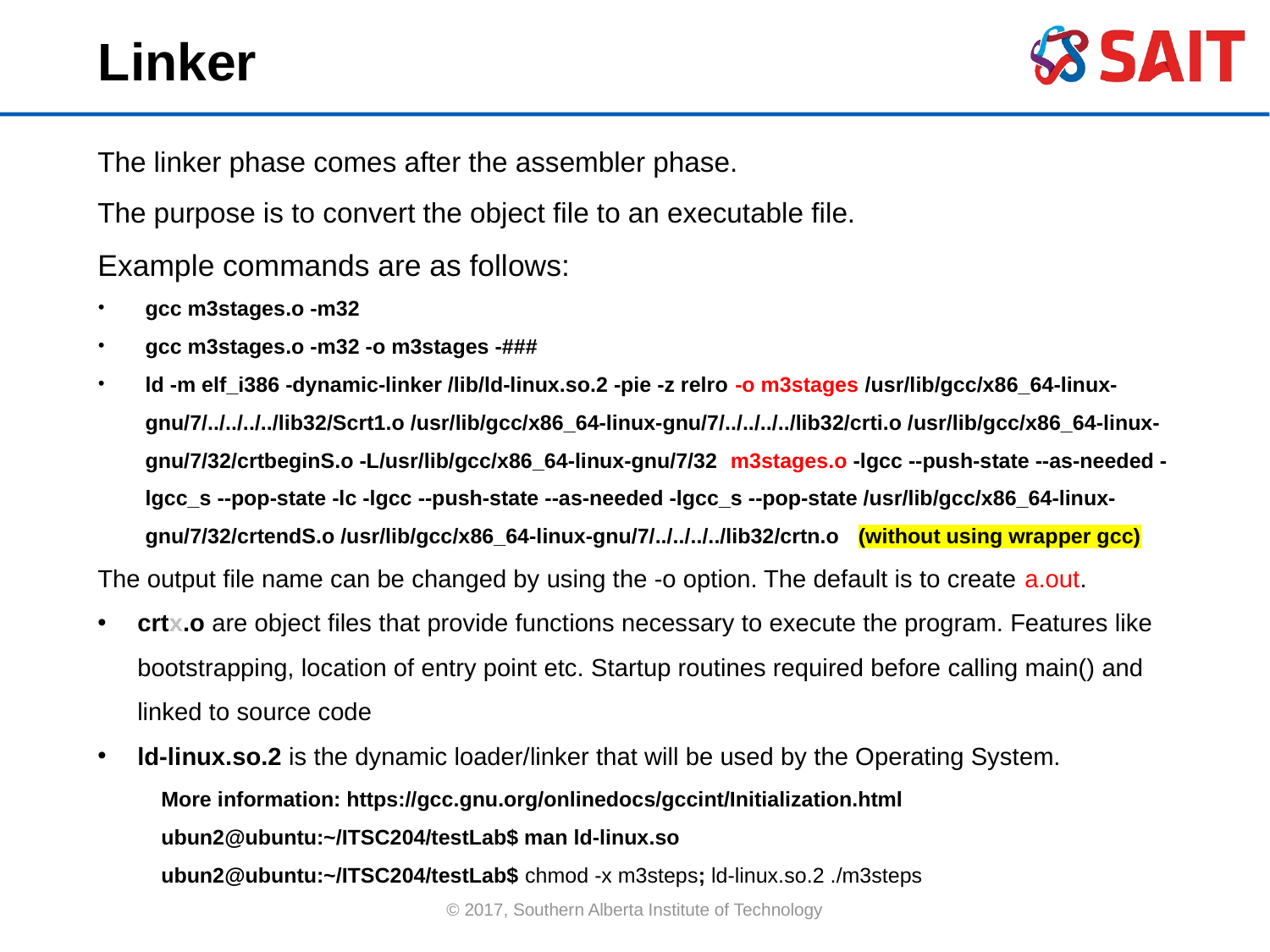

Linker
The linker phase comes after the assembler phase.
The purpose is to convert the object file to an executable file.
Example commands are as follows:
gcc m3stages.o -m32
gcc m3stages.o -m32 -o m3stages -###
ld -m elf_i386 -dynamic-linker /lib/ld-linux.so.2 -pie -z relro -o m3stages /usr/lib/gcc/x86_64-linux-gnu/7/../../../../lib32/Scrt1.o /usr/lib/gcc/x86_64-linux-gnu/7/../../../../lib32/crti.o /usr/lib/gcc/x86_64-linux-gnu/7/32/crtbeginS.o -L/usr/lib/gcc/x86_64-linux-gnu/7/32  m3stages.o -lgcc --push-state --as-needed -lgcc_s --pop-state -lc -lgcc --push-state --as-needed -lgcc_s --pop-state /usr/lib/gcc/x86_64-linux-gnu/7/32/crtendS.o /usr/lib/gcc/x86_64-linux-gnu/7/../../../../lib32/crtn.o   (without using wrapper gcc)
The output file name can be changed by using the -o option. The default is to create a.out.
crtx.o are object files that provide functions necessary to execute the program. Features like bootstrapping, location of entry point etc. Startup routines required before calling main() and linked to source code
ld-linux.so.2 is the dynamic loader/linker that will be used by the Operating System.

More information: https://gcc.gnu.org/onlinedocs/gccint/Initialization.html
ubun2@ubuntu:~/ITSC204/testLab$ man ld-linux.so
ubun2@ubuntu:~/ITSC204/testLab$ chmod -x m3steps; ld-linux.so.2 ./m3steps